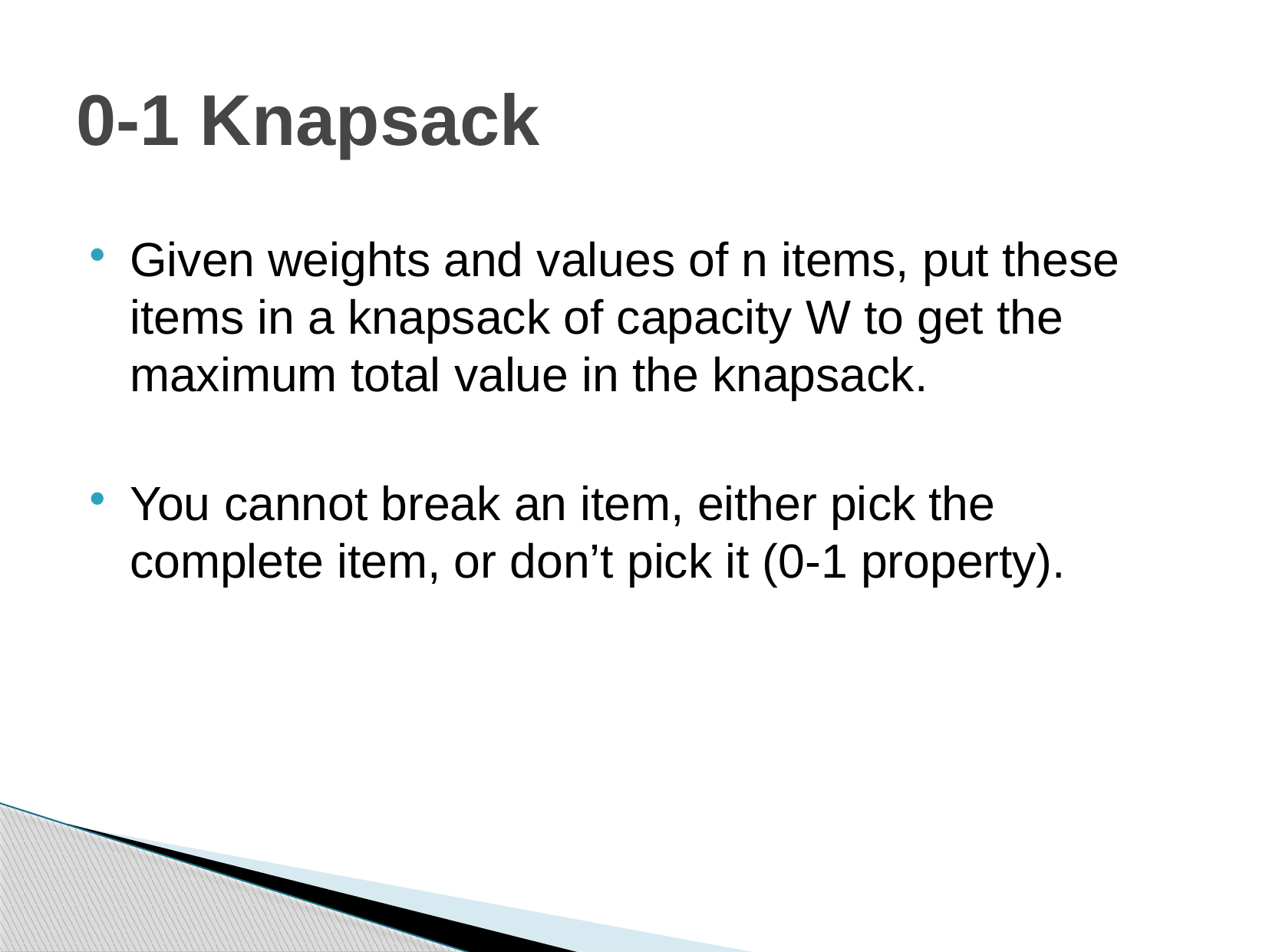

# 0-1 Knapsack
Given weights and values of n items, put these items in a knapsack of capacity W to get the maximum total value in the knapsack.

You cannot break an item, either pick the complete item, or don’t pick it (0-1 property).